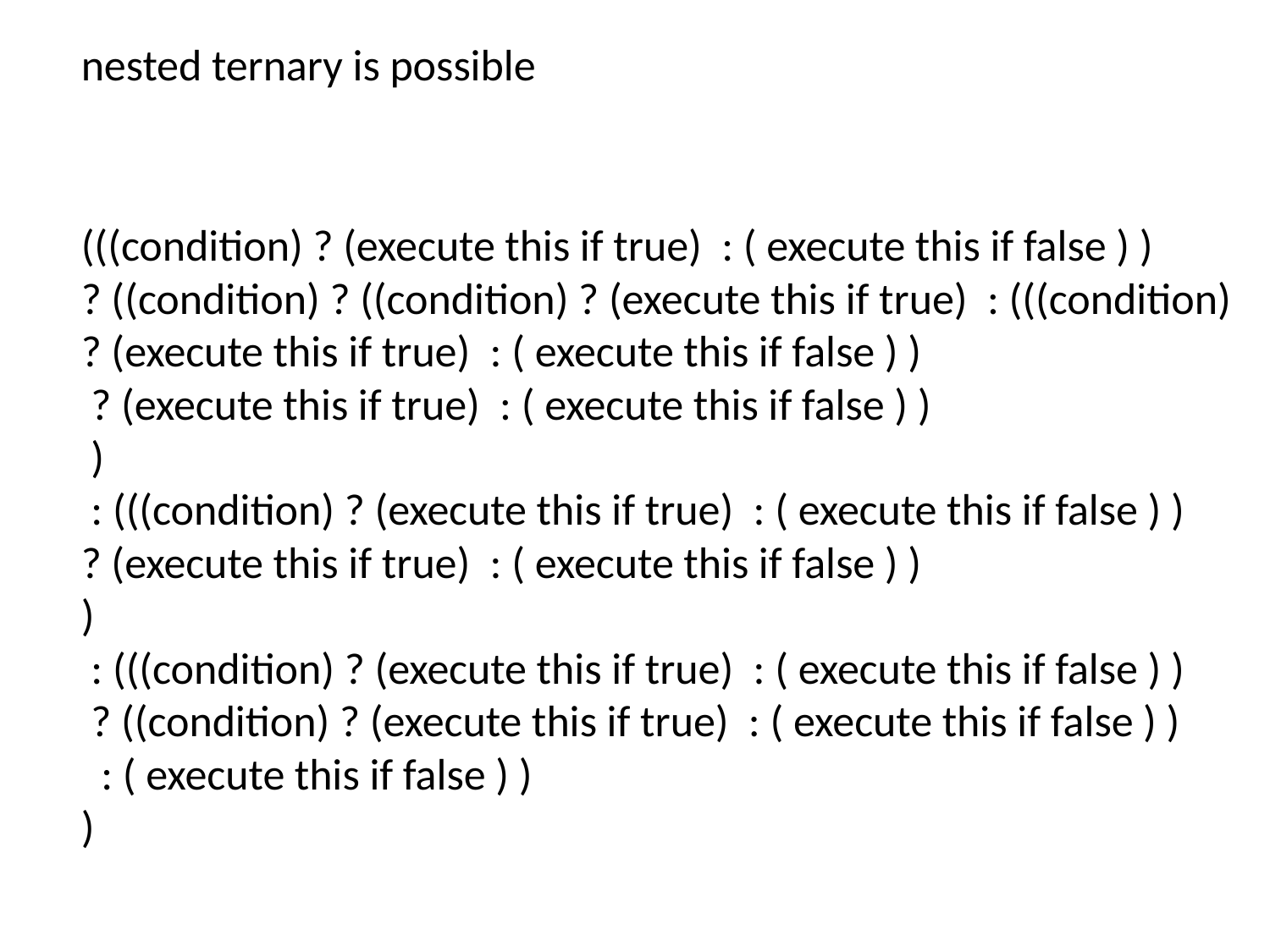

nested ternary is possible
(((condition) ? (execute this if true)  : ( execute this if false ) )
? ((condition) ? ((condition) ? (execute this if true)  : (((condition) ? (execute this if true)  : ( execute this if false ) )
 ? (execute this if true)  : ( execute this if false ) )
 )
 : (((condition) ? (execute this if true)  : ( execute this if false ) )
? (execute this if true)  : ( execute this if false ) )
)
 : (((condition) ? (execute this if true)  : ( execute this if false ) )
 ? ((condition) ? (execute this if true)  : ( execute this if false ) )
  : ( execute this if false ) )
)